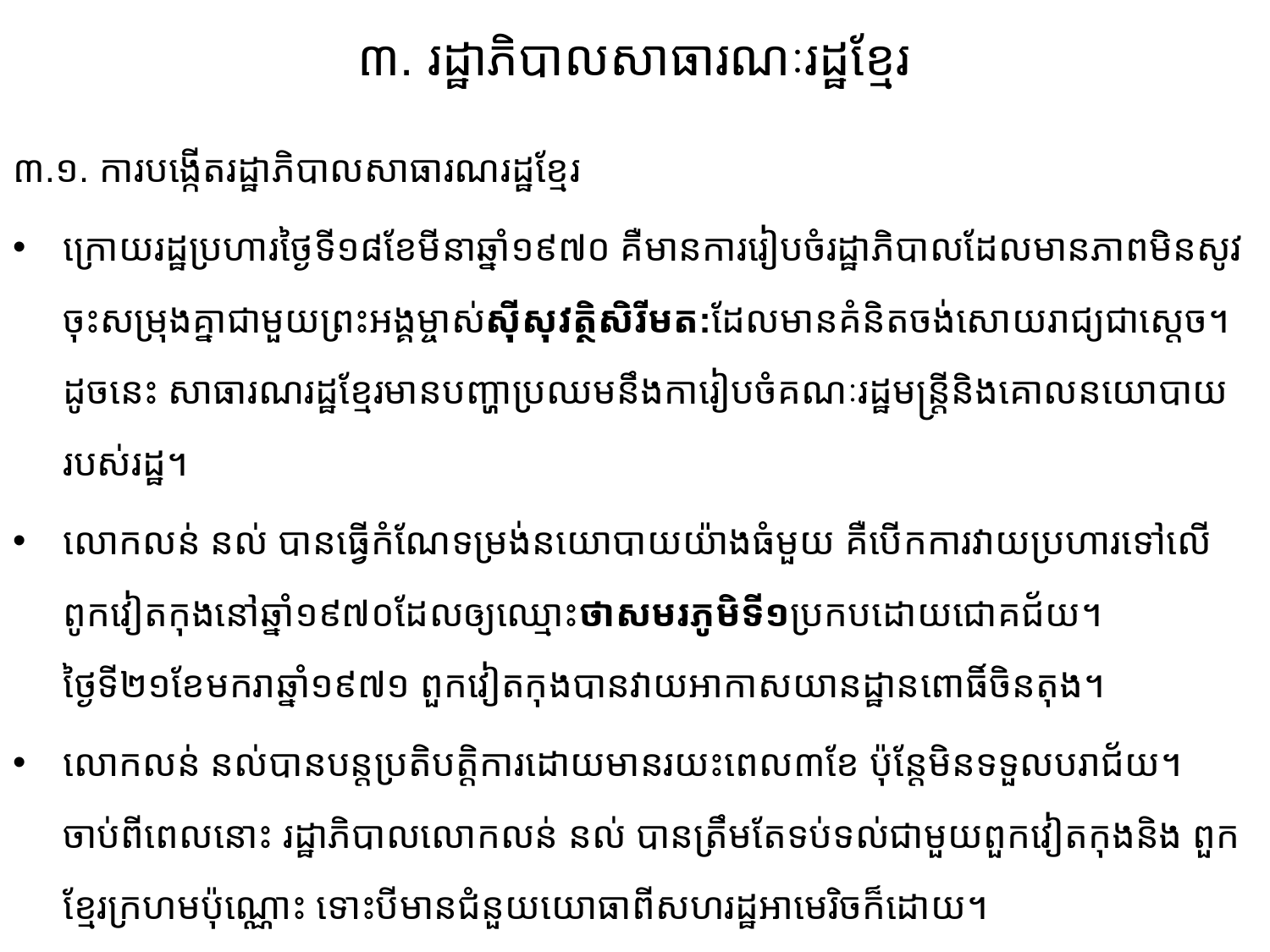

# ៣. រដ្ឋាភិបាលសាធារណៈរដ្ឋខ្មែរ
៣.១.​ ការបង្កើតរដ្ឋាភិបាលសាធារណរដ្ឋខ្មែរ
ក្រោយរដ្ឋប្រហារថ្ងៃទី១៨ខែមីនាឆ្នាំ១៩៧០ គឺមានការរៀបចំរដ្ឋាភិបាលដែលមានភាពមិនសូវ​ចុះសម្រុង​គ្នា​ជាមួយព្រះអង្គ​​​ម្ចាស់​ស៊ីសុវត្ថិ​សិរីមត:ដែលមានគំនិតចង់សោយរាជ្យជាស្ដេច។ ដូចនេះ​ សាធារណរដ្ឋខ្មែរ​មាន​បញ្ហាប្រឈមនឹងការៀបចំគណៈរដ្ឋមន្រ្តីនិងគោលនយោបាយរបស់រដ្ឋ។
លោកលន់ នល់​ បានធ្វើកំណែទម្រង់នយោបាយយ៉ាងធំមួយ គឺ​បើកការវាយប្រហារទៅលើពូក​វៀត​កុង​នៅ​ឆ្នាំ១៩៧០ដែលឲ្យឈ្មោះថាសមរភូមិទី១ប្រកបដោយ​ជោគជ័យ។ ថ្ងៃទី២១ខែមករាឆ្នាំ១៩៧១ ពួកវៀតកុង​បានវាយអាកាសយានដ្ឋានពោធិ៍ចិនតុង។
លោកលន់ នល់បានបន្ត​ប្រតិបត្តិការដោយមានរយះពេល៣ខែ ប៉ុន្តែ​មិនទទួលបរាជ័យ។ ចាប់ពីពេលនោះ រដ្ឋាភិបាលលោកលន់ នល់ បានត្រឹមតែទប់ទល់ជាមួយពួកវៀតកុងនិង ពួក​ខ្មែរក្រហមប៉ុណ្ណោះ ទោះបីមាន​ជំនួយយោធាពី​សហរដ្ឋ​អាមេរិច​ក៏ដោយ។